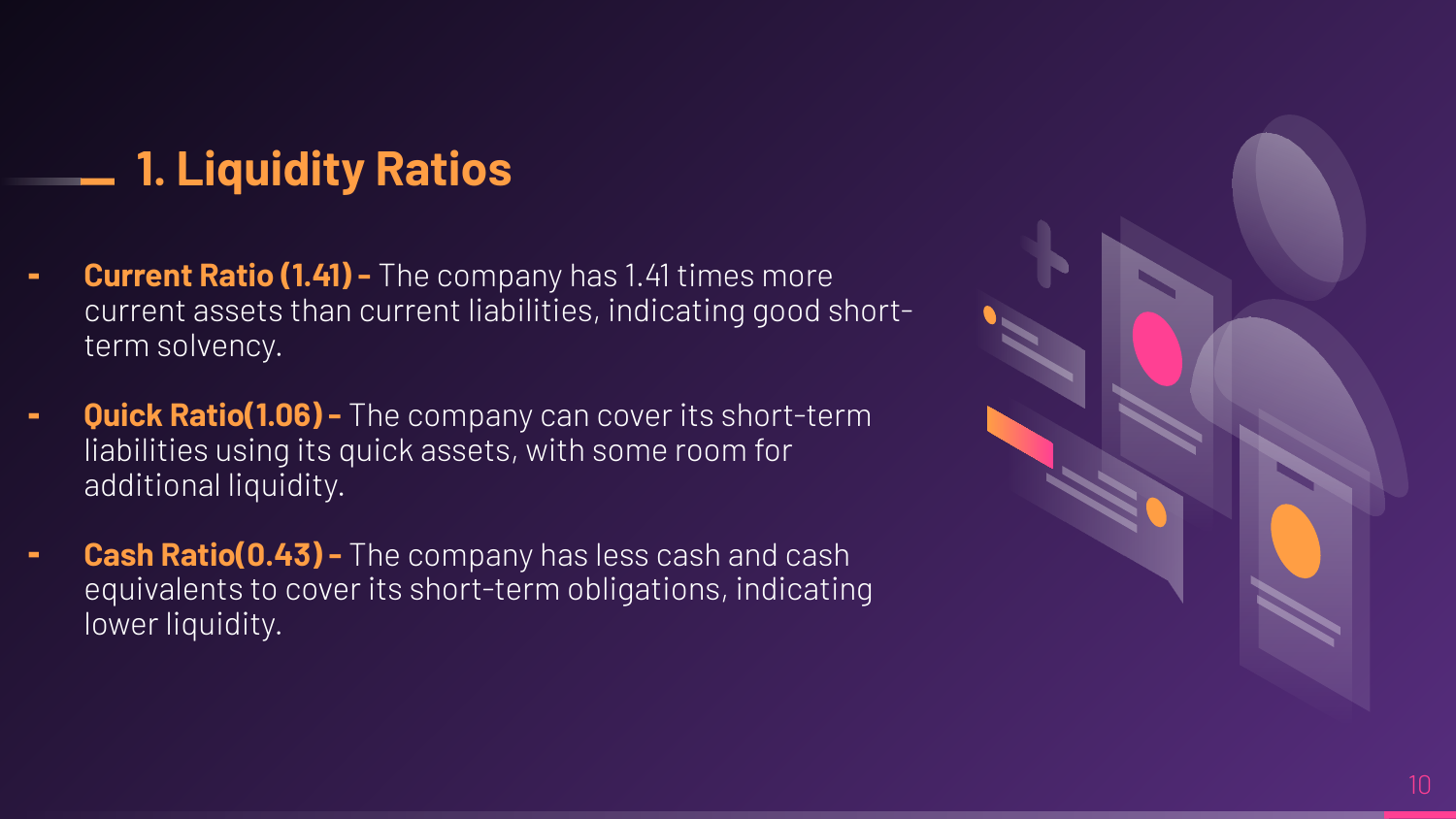

# 1. Liquidity Ratios
Current Ratio (1.41) - The company has 1.41 times more current assets than current liabilities, indicating good short-term solvency.

Quick Ratio(1.06) - The company can cover its short-term liabilities using its quick assets, with some room for additional liquidity.

Cash Ratio(0.43) - The company has less cash and cash equivalents to cover its short-term obligations, indicating lower liquidity.

10